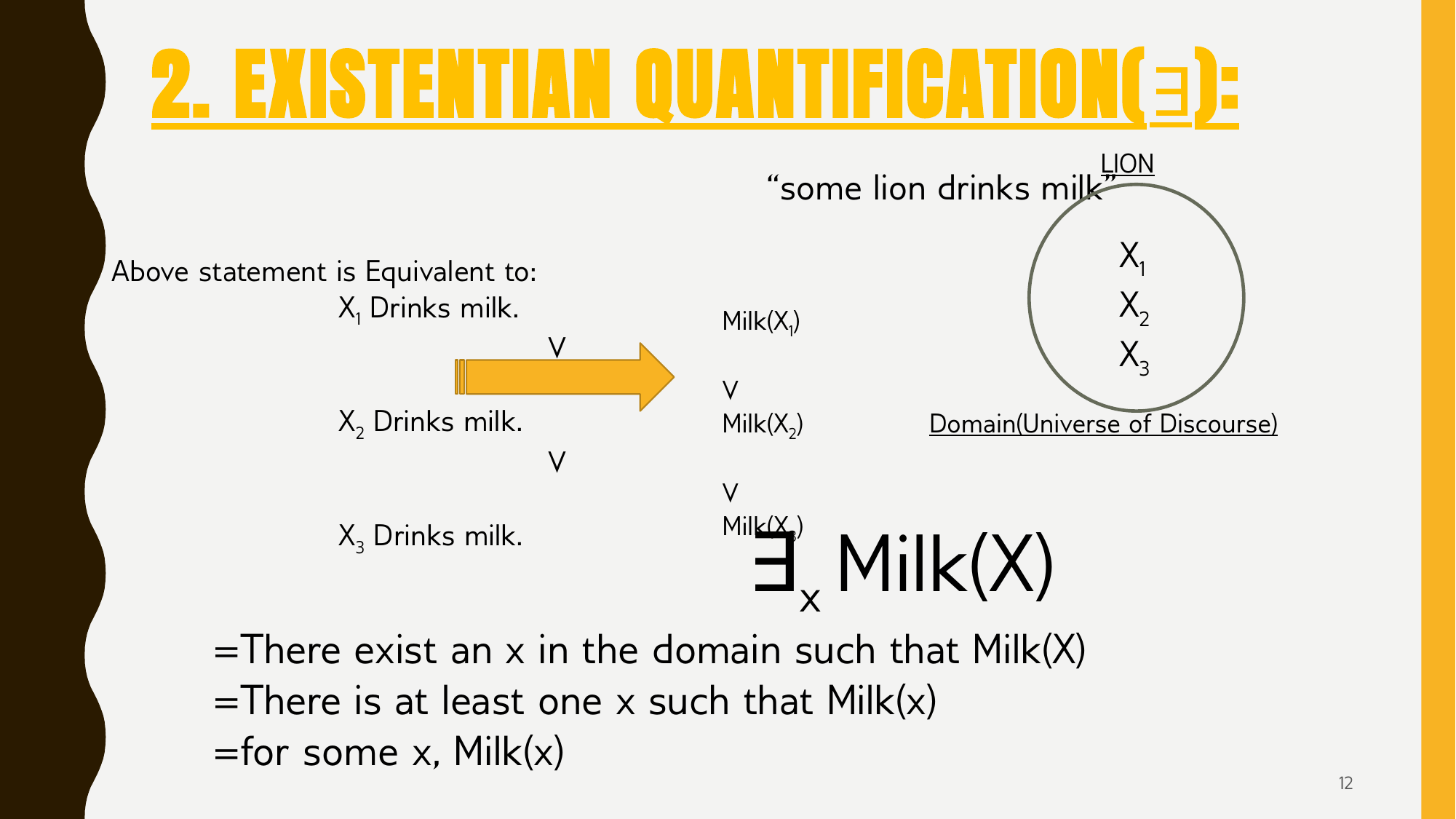

# 2. EXISTENTIAN QUANTIFICATION(∃):
LION
						“some lion drinks milk”

Above statement is Equivalent to:
		 X1 Drinks milk.
				V
		 X2 Drinks milk.
				V
		 X3 Drinks milk.

X1
X2
X3
Milk(X1)
	V
Milk(X2)
	V
Milk(X3)

Domain(Universe of Discourse)
				    ∃x Milk(X)
=There exist an x in the domain such that Milk(X)
=There is at least one x such that Milk(x)
=for some x, Milk(x)
12